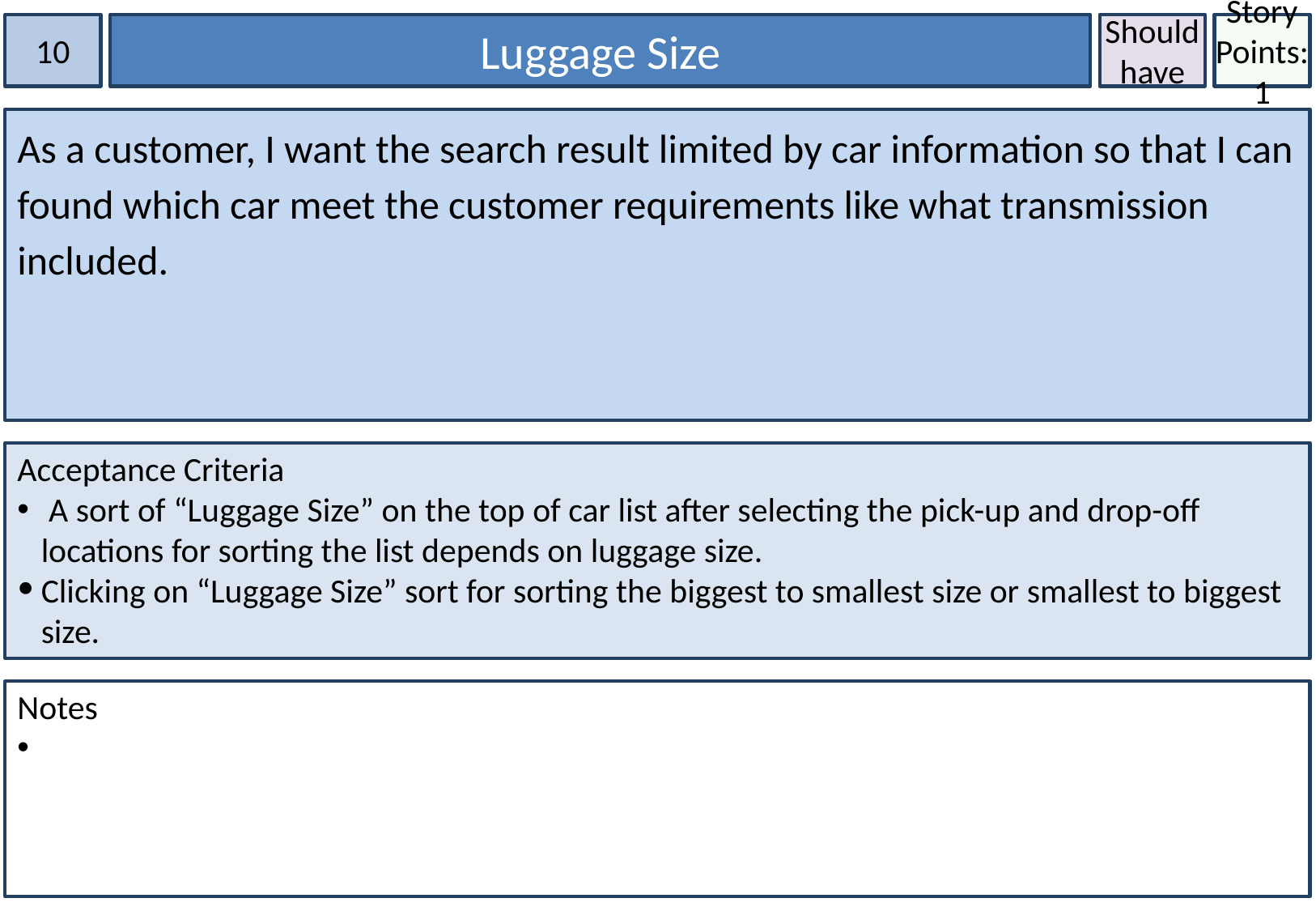

10
Luggage Size
Should have
Story Points:1
As a customer, I want the search result limited by car information so that I can found which car meet the customer requirements like what transmission included.

Acceptance Criteria
 A sort of “Luggage Size” on the top of car list after selecting the pick-up and drop-off locations for sorting the list depends on luggage size.
Clicking on “Luggage Size” sort for sorting the biggest to smallest size or smallest to biggest size.
Notes